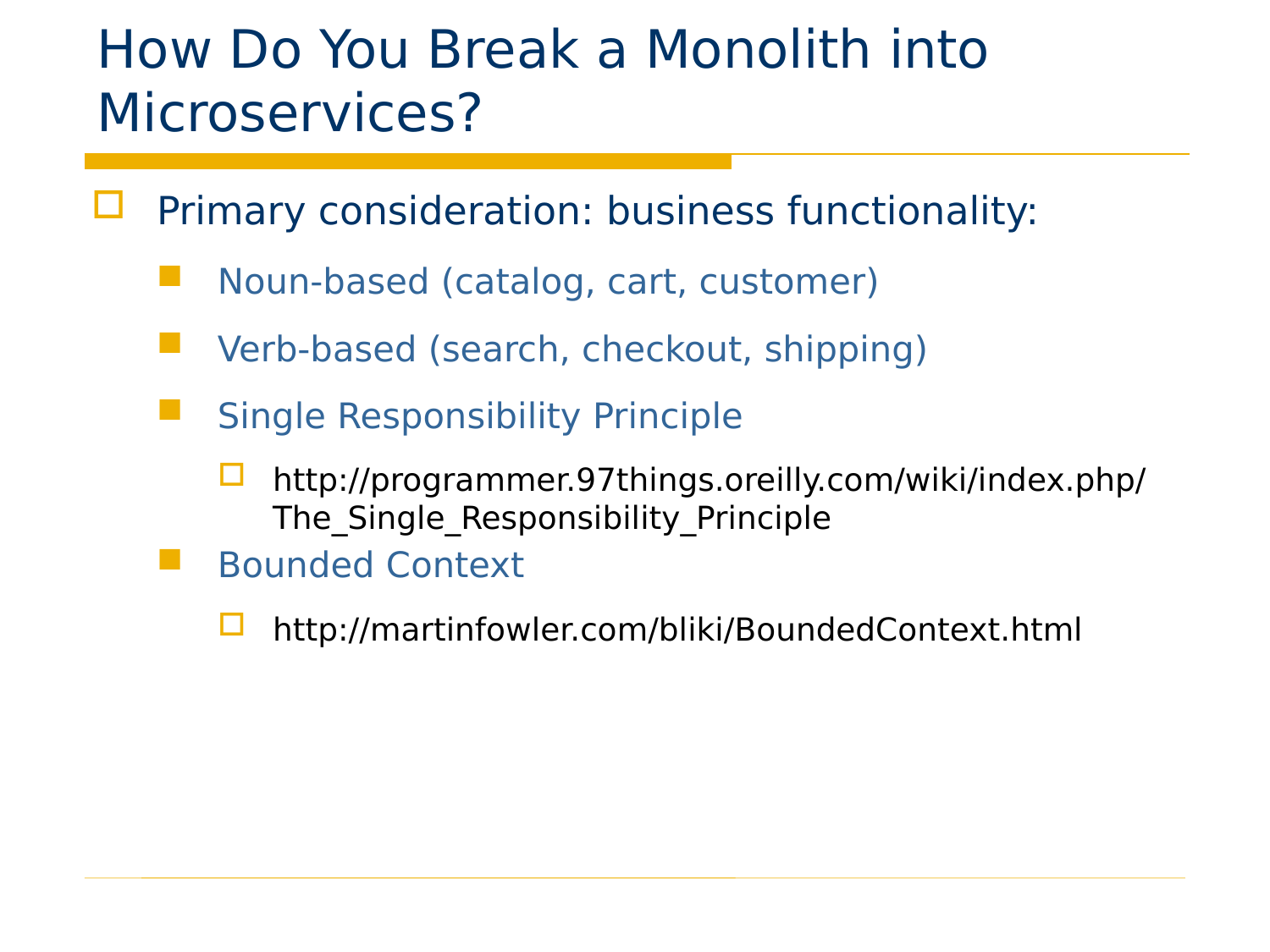

# How Do You Break a Monolith into Microservices?
Primary consideration: business functionality:
Noun-based (catalog, cart, customer)
Verb-based (search, checkout, shipping)
Single Responsibility Principle
http://programmer.97things.oreilly.com/wiki/index.php/The_Single_Responsibility_Principle
Bounded Context
http://martinfowler.com/bliki/BoundedContext.html